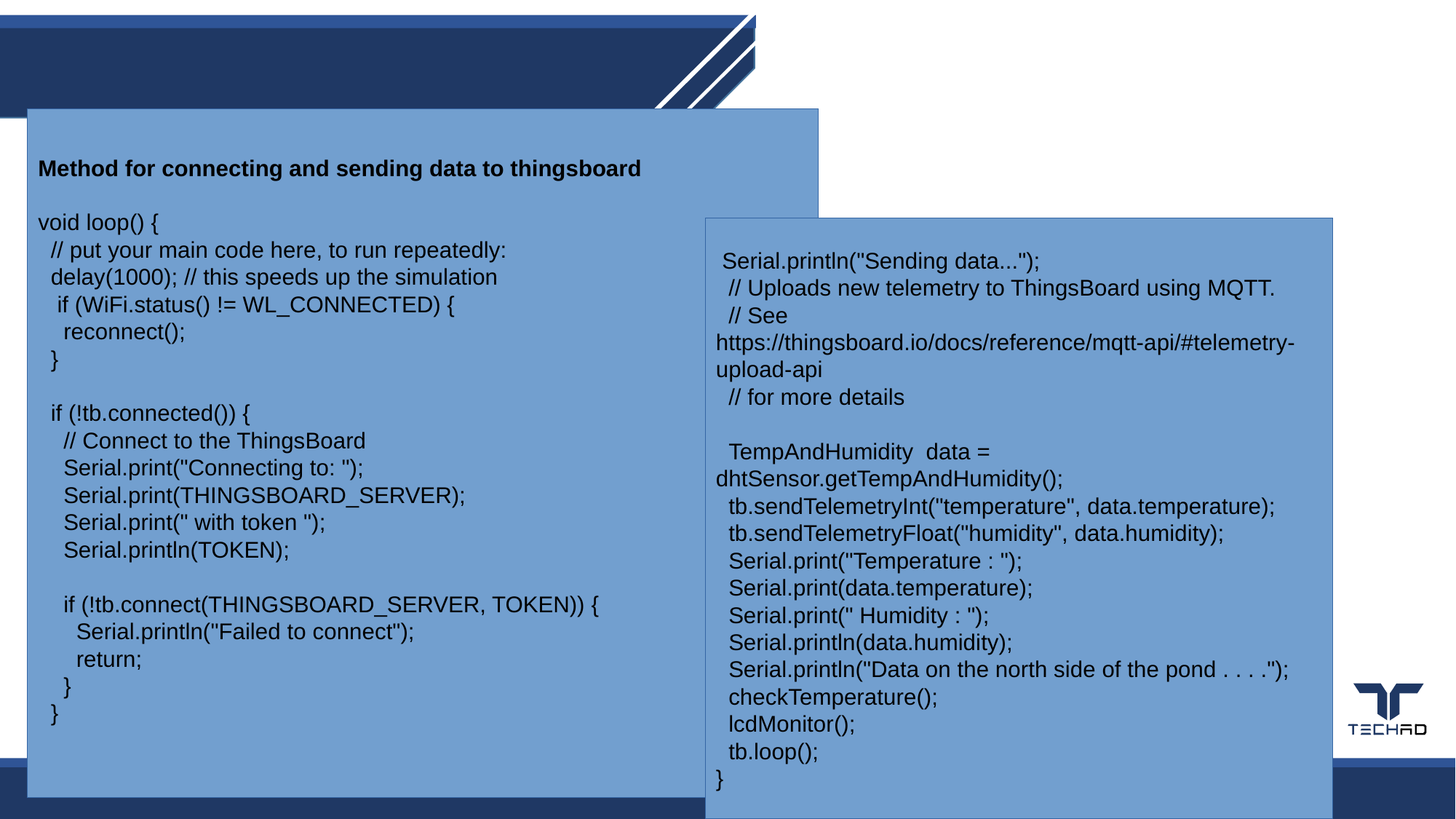

Method for connecting and sending data to thingsboard

void loop() {
  // put your main code here, to run repeatedly:
  delay(1000); // this speeds up the simulation
   if (WiFi.status() != WL_CONNECTED) {
    reconnect();
  }

  if (!tb.connected()) {
    // Connect to the ThingsBoard
    Serial.print("Connecting to: ");
    Serial.print(THINGSBOARD_SERVER);
    Serial.print(" with token ");
    Serial.println(TOKEN);

    if (!tb.connect(THINGSBOARD_SERVER, TOKEN)) {
      Serial.println("Failed to connect");
      return;
    }
  }

 Serial.println("Sending data...");
  // Uploads new telemetry to ThingsBoard using MQTT.
  // See https://thingsboard.io/docs/reference/mqtt-api/#telemetry-upload-api
  // for more details

  TempAndHumidity  data = dhtSensor.getTempAndHumidity();
  tb.sendTelemetryInt("temperature", data.temperature);
  tb.sendTelemetryFloat("humidity", data.humidity);
  Serial.print("Temperature : ");
  Serial.print(data.temperature);
  Serial.print(" Humidity : ");
  Serial.println(data.humidity);
  Serial.println("Data on the north side of the pond . . . .");
  checkTemperature();
  lcdMonitor();
  tb.loop();
}